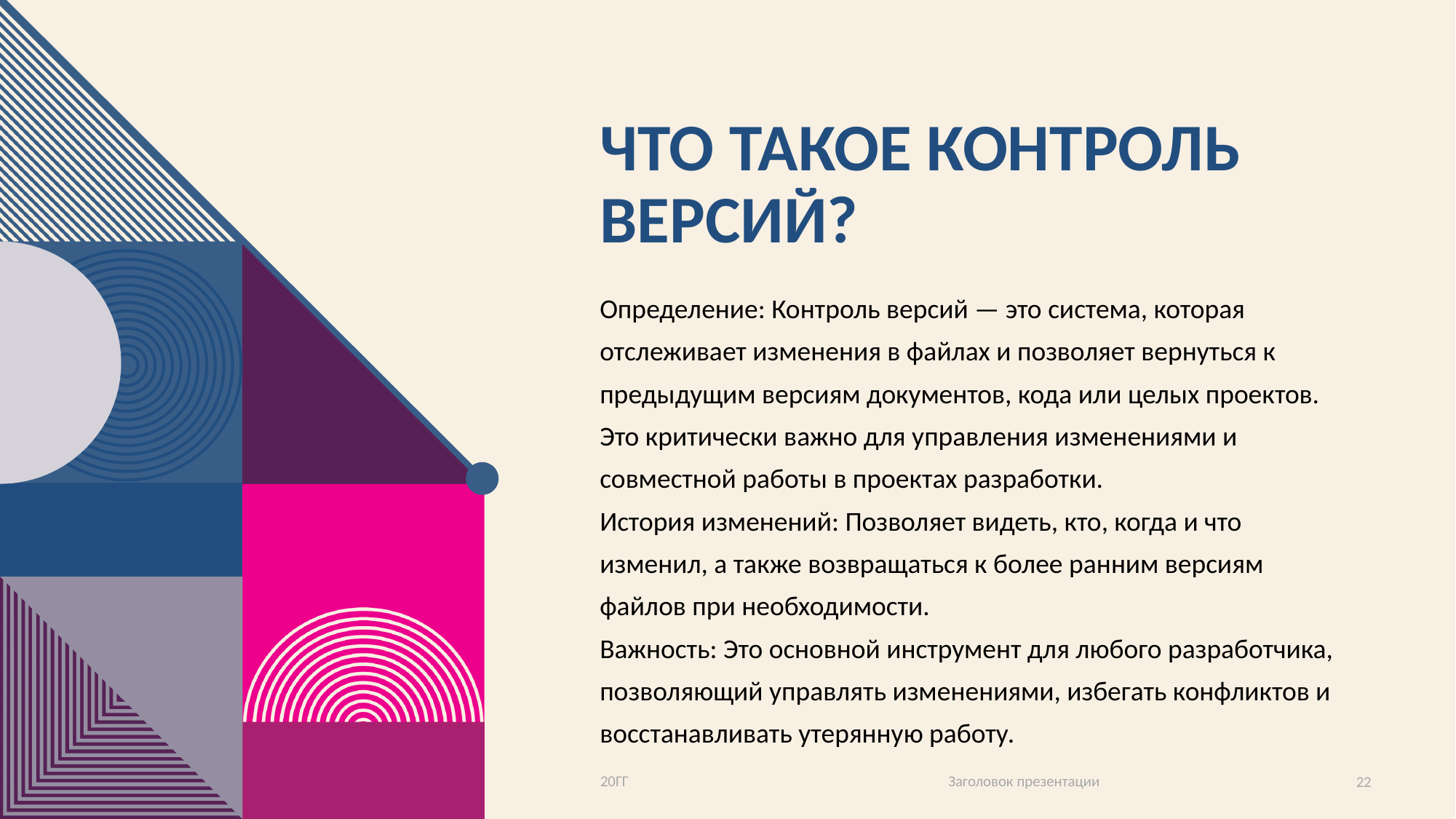

# Что такое контроль версий?
Определение: Контроль версий — это система, которая отслеживает изменения в файлах и позволяет вернуться к предыдущим версиям документов, кода или целых проектов. Это критически важно для управления изменениями и совместной работы в проектах разработки.
История изменений: Позволяет видеть, кто, когда и что изменил, а также возвращаться к более ранним версиям файлов при необходимости.
Важность: Это основной инструмент для любого разработчика, позволяющий управлять изменениями, избегать конфликтов и восстанавливать утерянную работу.
Заголовок презентации
20ГГ
22